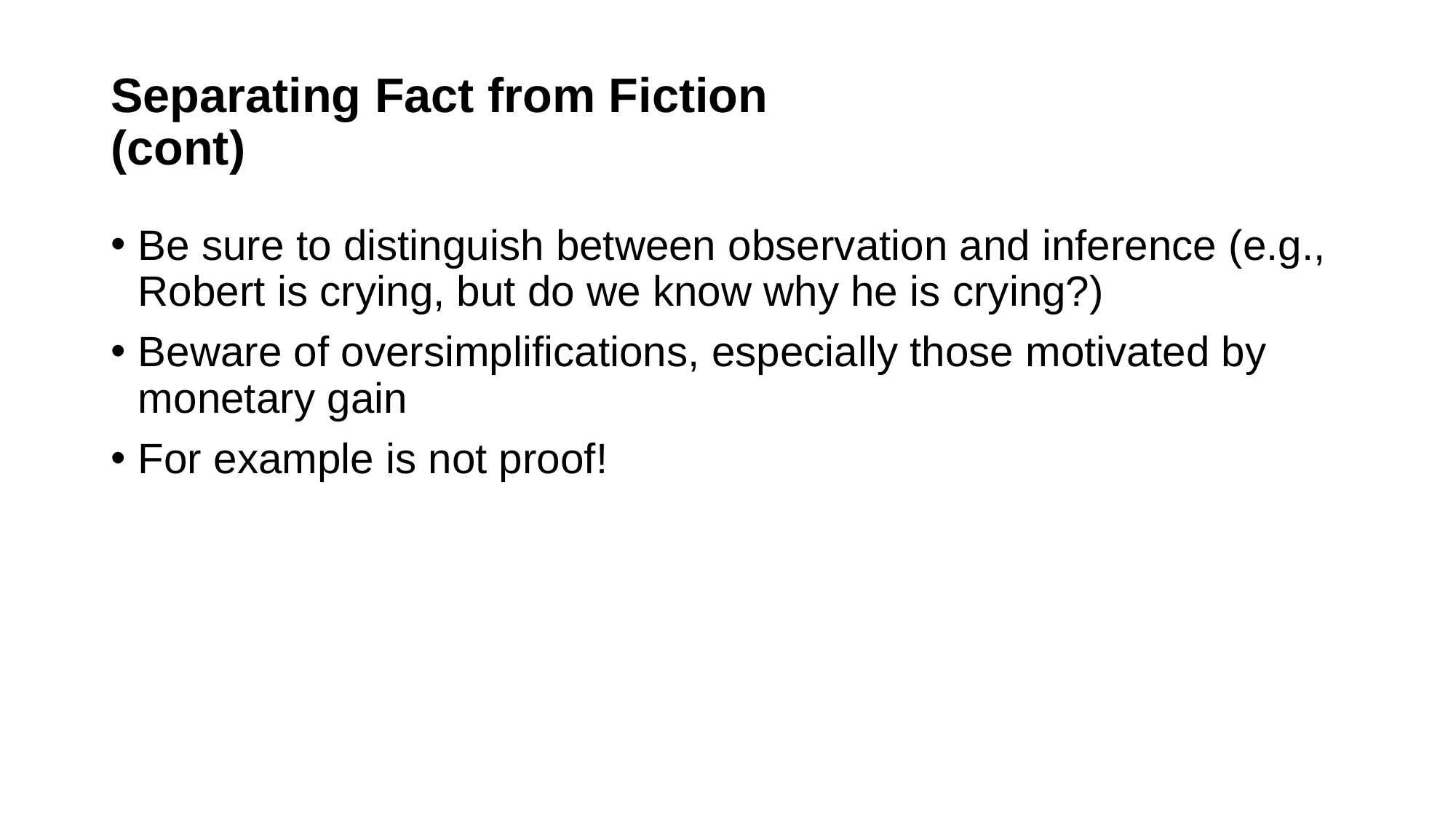

# Separating Fact from Fiction (cont)
Be sure to distinguish between observation and inference (e.g., Robert is crying, but do we know why he is crying?)
Beware of oversimplifications, especially those motivated by monetary gain
For example is not proof!